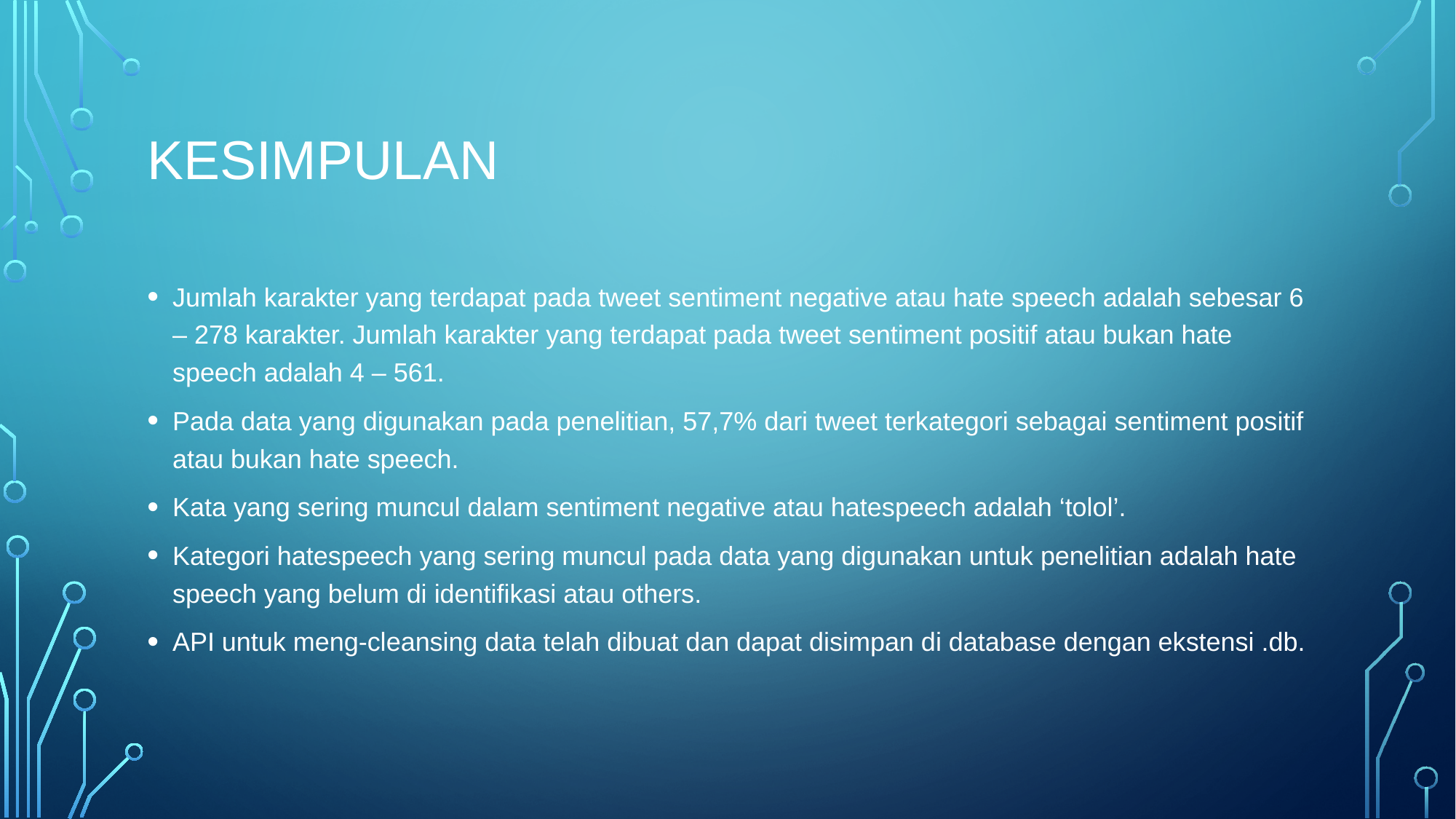

# Kesimpulan
Jumlah karakter yang terdapat pada tweet sentiment negative atau hate speech adalah sebesar 6 – 278 karakter. Jumlah karakter yang terdapat pada tweet sentiment positif atau bukan hate speech adalah 4 – 561.
Pada data yang digunakan pada penelitian, 57,7% dari tweet terkategori sebagai sentiment positif atau bukan hate speech.
Kata yang sering muncul dalam sentiment negative atau hatespeech adalah ‘tolol’.
Kategori hatespeech yang sering muncul pada data yang digunakan untuk penelitian adalah hate speech yang belum di identifikasi atau others.
API untuk meng-cleansing data telah dibuat dan dapat disimpan di database dengan ekstensi .db.